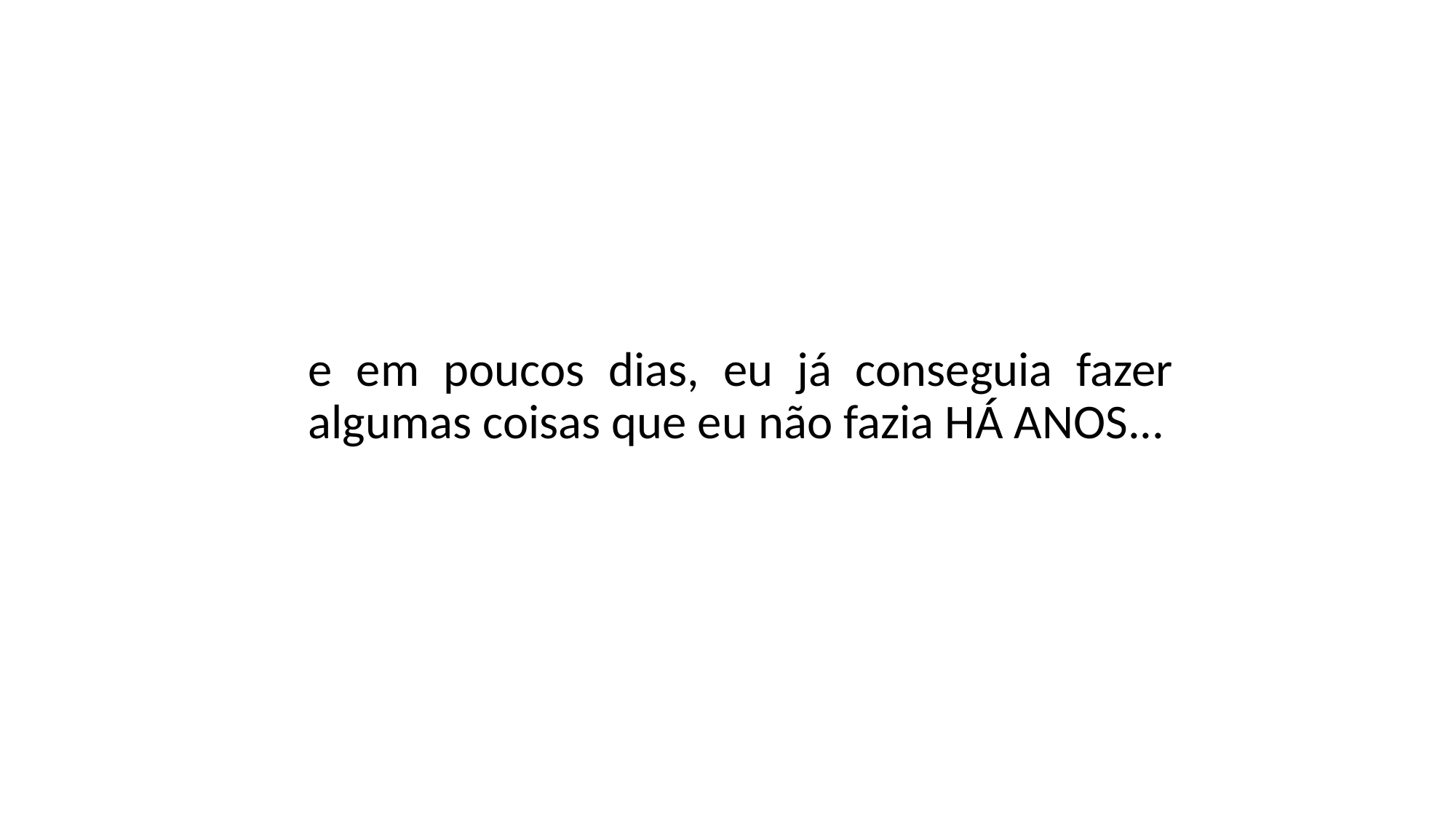

e em poucos dias, eu já conseguia fazer algumas coisas que eu não fazia HÁ ANOS...